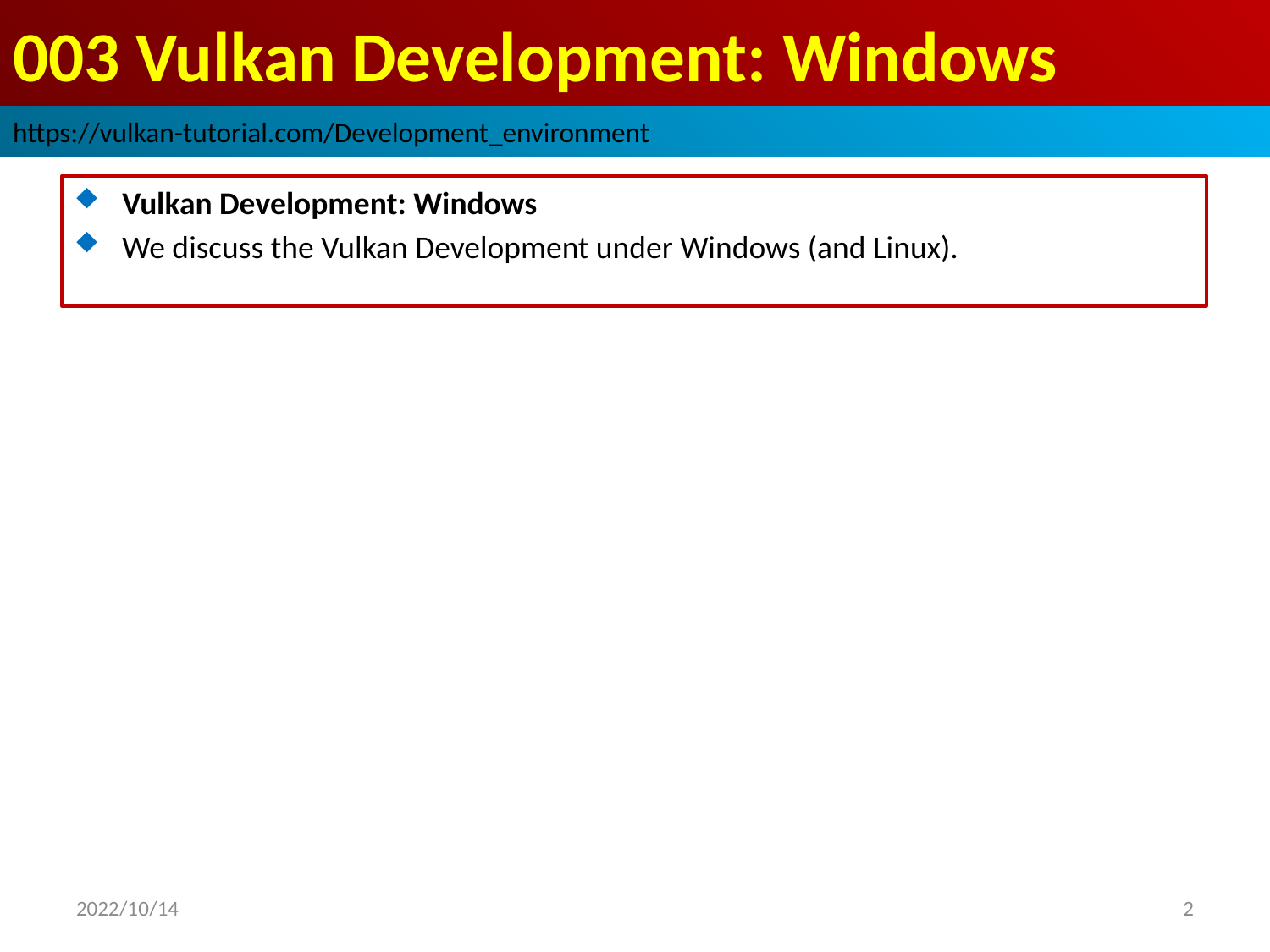

# 003 Vulkan Development: Windows
https://vulkan-tutorial.com/Development_environment
Vulkan Development: Windows
We discuss the Vulkan Development under Windows (and Linux).

2022/10/14
2